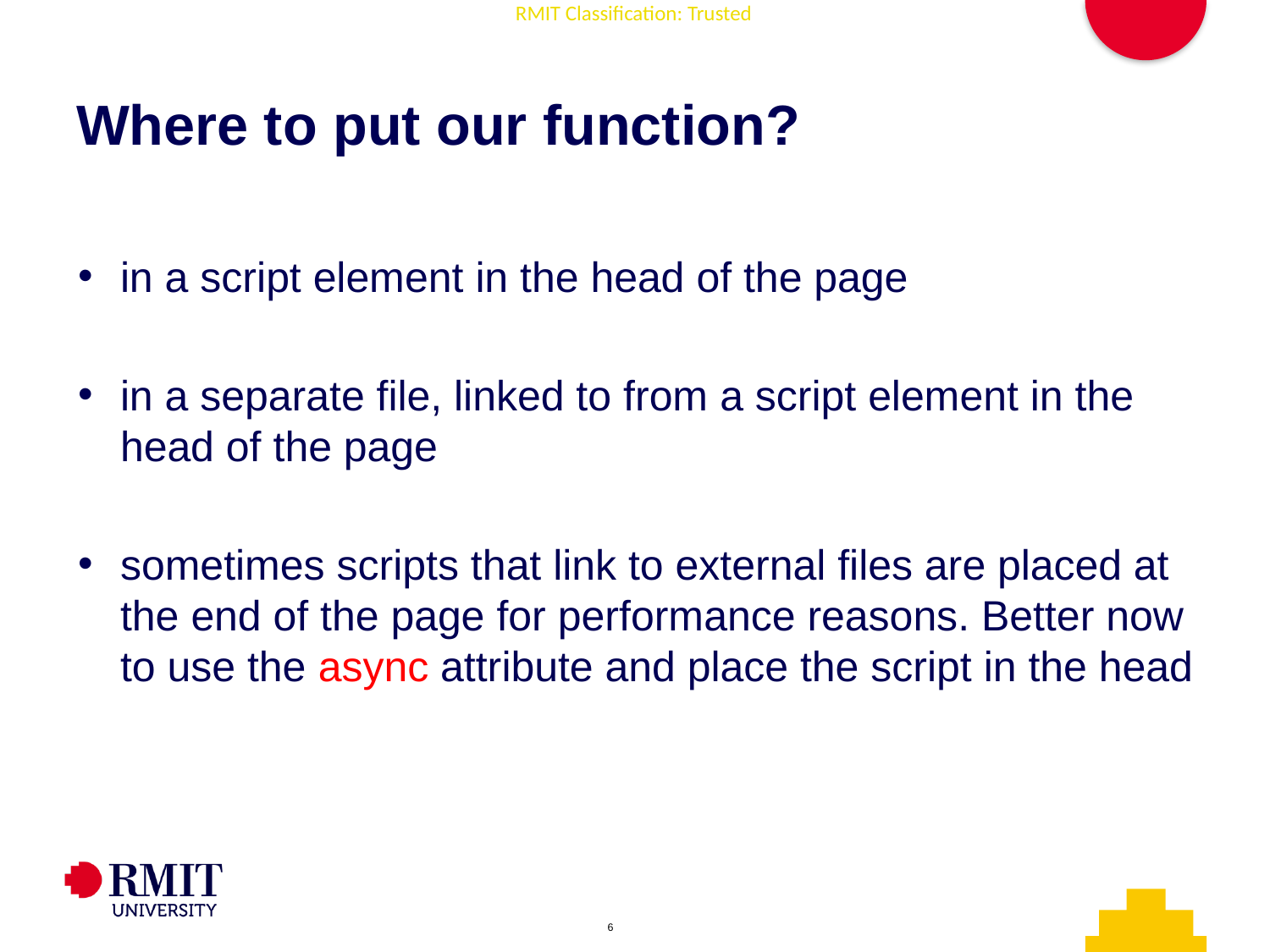

# Where to put our function?
in a script element in the head of the page

in a separate file, linked to from a script element in the head of the page

sometimes scripts that link to external files are placed at the end of the page for performance reasons. Better now to use the async attribute and place the script in the head
AD006 Associate Degree in IT